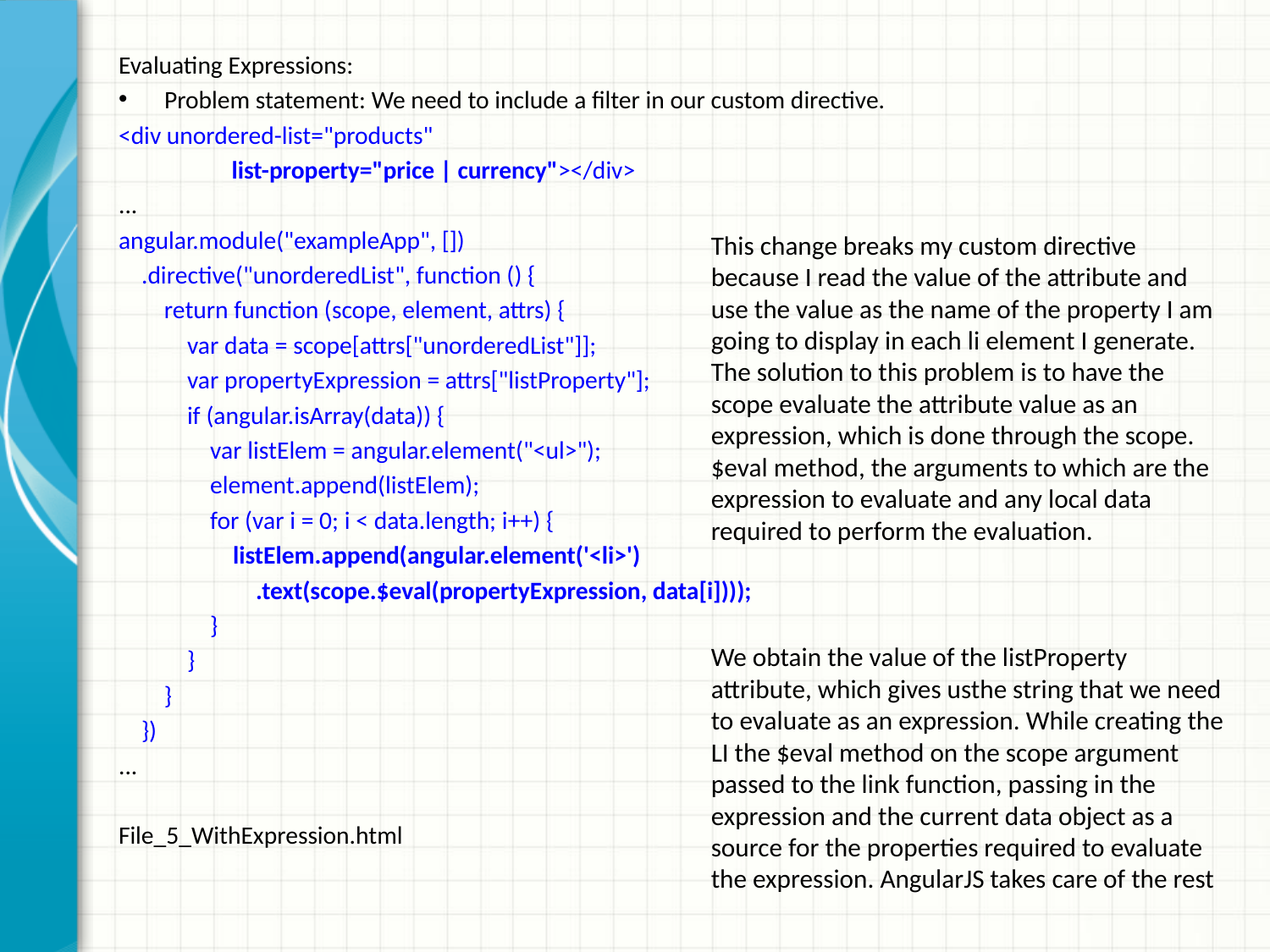

Evaluating Expressions:
Problem statement: We need to include a filter in our custom directive.
<div unordered-list="products"
	list-property="price | currency"></div>
...
angular.module("exampleApp", [])
    .directive("unorderedList", function () {
        return function (scope, element, attrs) {
            var data = scope[attrs["unorderedList"]];
            var propertyExpression = attrs["listProperty"];
            if (angular.isArray(data)) {
                var listElem = angular.element("<ul>");
                element.append(listElem);
                for (var i = 0; i < data.length; i++) {
                    listElem.append(angular.element('<li>')
                        .text(scope.$eval(propertyExpression, data[i])));
                }
            }
        }
    })
...

File_5_WithExpression.html

This change breaks my custom directive because I read the value of the attribute and use the value as the name of the property I am going to display in each li element I generate. The solution to this problem is to have the scope evaluate the attribute value as an expression, which is done through the scope.$eval method, the arguments to which are the expression to evaluate and any local data required to perform the evaluation.

We obtain the value of the listProperty attribute, which gives usthe string that we need to evaluate as an expression. While creating the LI the $eval method on the scope argument passed to the link function, passing in the expression and the current data object as a source for the properties required to evaluate the expression. AngularJS takes care of the rest